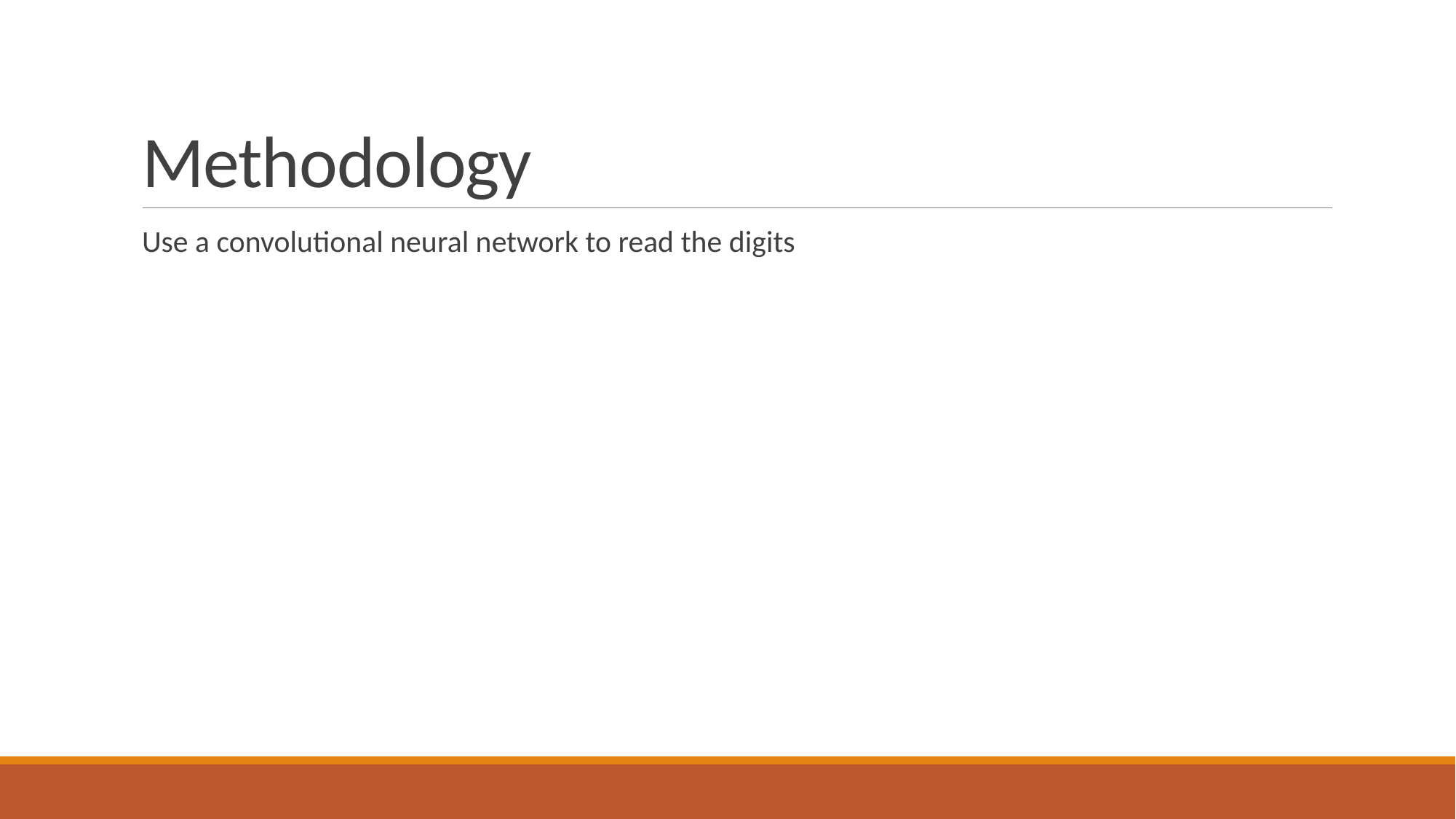

# Methodology
Use a convolutional neural network to read the digits